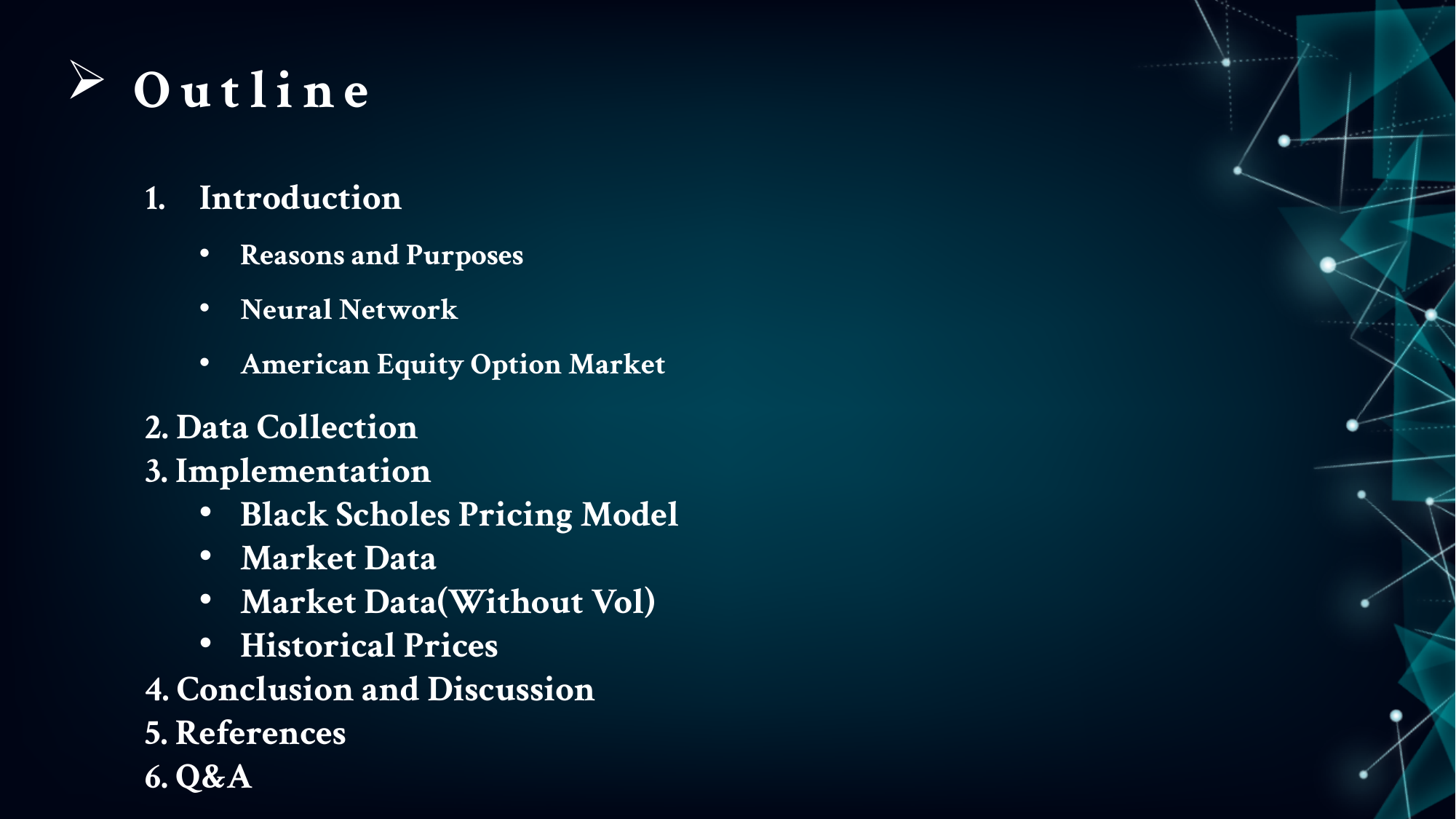

Outline

Introduction
Reasons and Purposes
Neural Network
American Equity Option Market
2. Data Collection
3. Implementation
Black Scholes Pricing Model
Market Data
Market Data(Without Vol)
Historical Prices
4. Conclusion and Discussion
5. References
6. Q&A